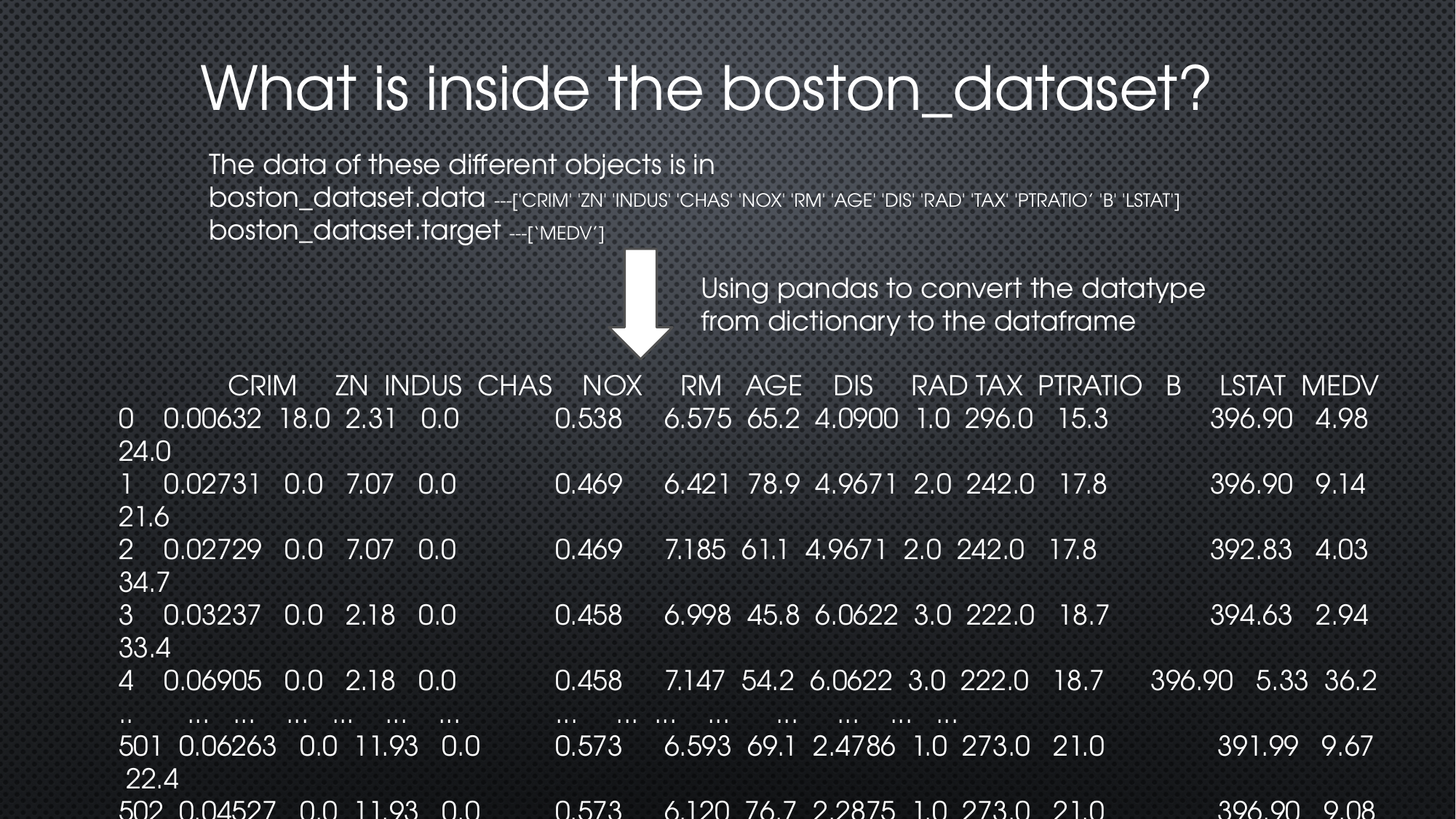

What is inside the boston_dataset?
The data of these different objects is in
boston_dataset.data ---['CRIM' 'ZN' 'INDUS' 'CHAS' 'NOX' 'RM' 'AGE' 'DIS' 'RAD' 'TAX' 'PTRATIO’ 'B' 'LSTAT']
boston_dataset.target ---[‘MEDV’]

Using pandas to convert the datatype from dictionary to the dataframe
	CRIM     ZN  INDUS  CHAS    NOX     RM   AGE    DIS     RAD TAX  PTRATIO   B     LSTAT  MEDV
0    0.00632  18.0  2.31   0.0  	0.538  	6.575  65.2  4.0900  1.0  296.0   15.3  	396.90   4.98  24.0
1    0.02731   0.0   7.07   0.0  	0.469  	6.421  78.9  4.9671  2.0  242.0   17.8  	396.90   9.14  21.6
2    0.02729   0.0   7.07   0.0  	0.469  	7.185  61.1  4.9671  2.0  242.0   17.8  	392.83   4.03  34.7
3    0.03237   0.0   2.18   0.0  	0.458  	6.998  45.8  6.0622  3.0  222.0   18.7  	394.63   2.94  33.4
4    0.06905   0.0   2.18   0.0  	0.458  	7.147  54.2  6.0622  3.0  222.0   18.7      396.90   5.33  36.2
..       ...   ...    ...   ...    ...    ...   	...     ...  ...    ...      ...     ...    ...   ...
501  0.06263   0.0  11.93   0.0  	0.573  	6.593  69.1  2.4786  1.0  273.0   21.0 	 391.99   9.67  22.4
502  0.04527   0.0  11.93   0.0  	0.573  	6.120  76.7  2.2875  1.0  273.0   21.0  	 396.90   9.08  20.6
503  0.06076   0.0  11.93   0.0  	0.573  	6.976  91.0  2.1675  1.0  273.0   21.0  	 396.90   5.64  23.9
504  0.10959   0.0  11.93   0.0  	0.573  	6.794  89.3  2.3889  1.0  273.0   21.0  	 393.45   6.48  22.0
505  0.04741   0.0  11.93   0.0  	0.573  	6.030  80.8  2.5050  1.0  273.0   21.0  	 396.90   7.88  11.9